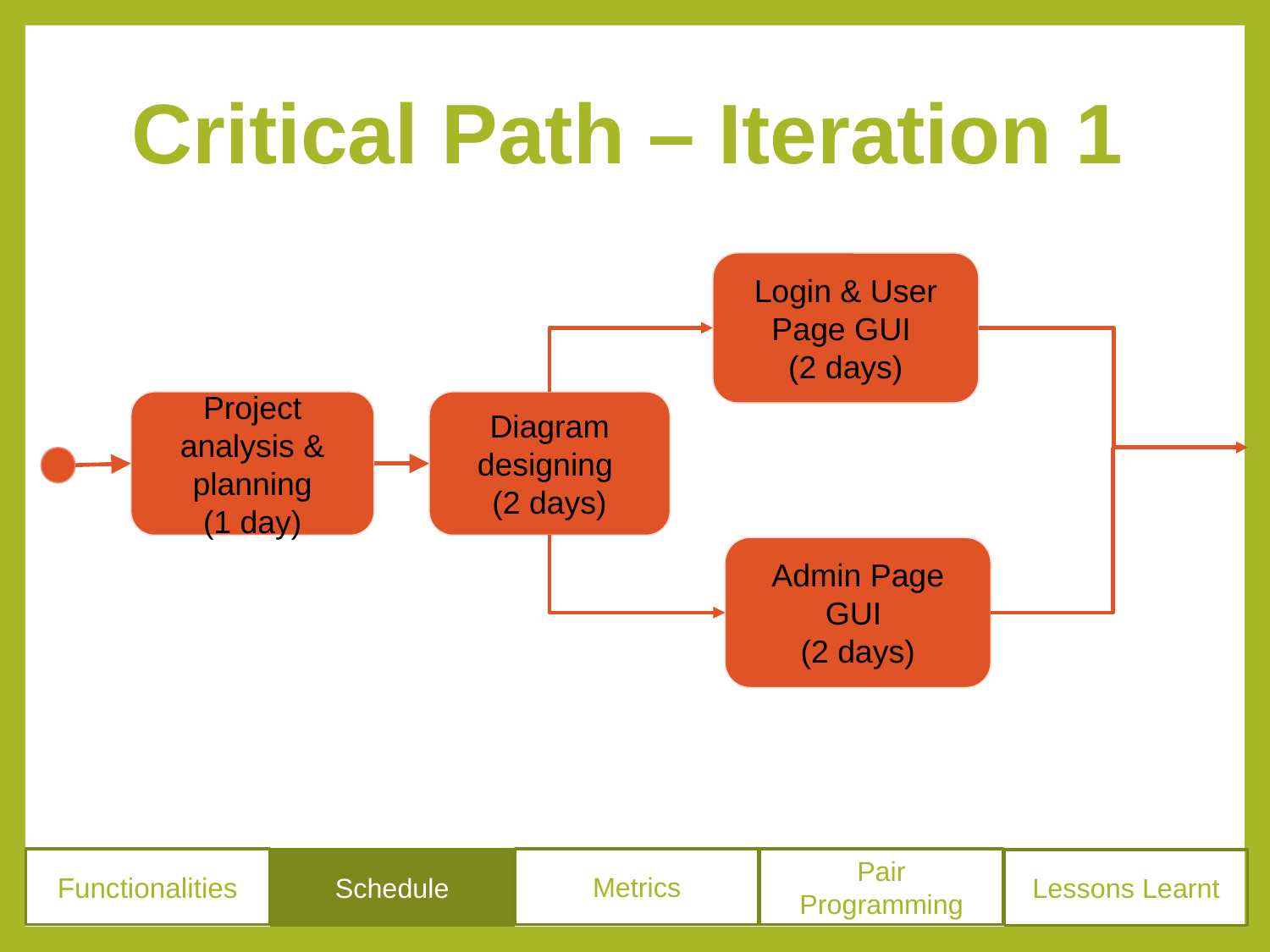

# Critical Path – Iteration 1
Login & User Page GUI
(2 days)
Project analysis & planning
(1 day)
Diagram designing
(2 days)

Admin Page GUI
(2 days)
Functionalities
Metrics
Pair Programming
Schedule
Lessons Learnt